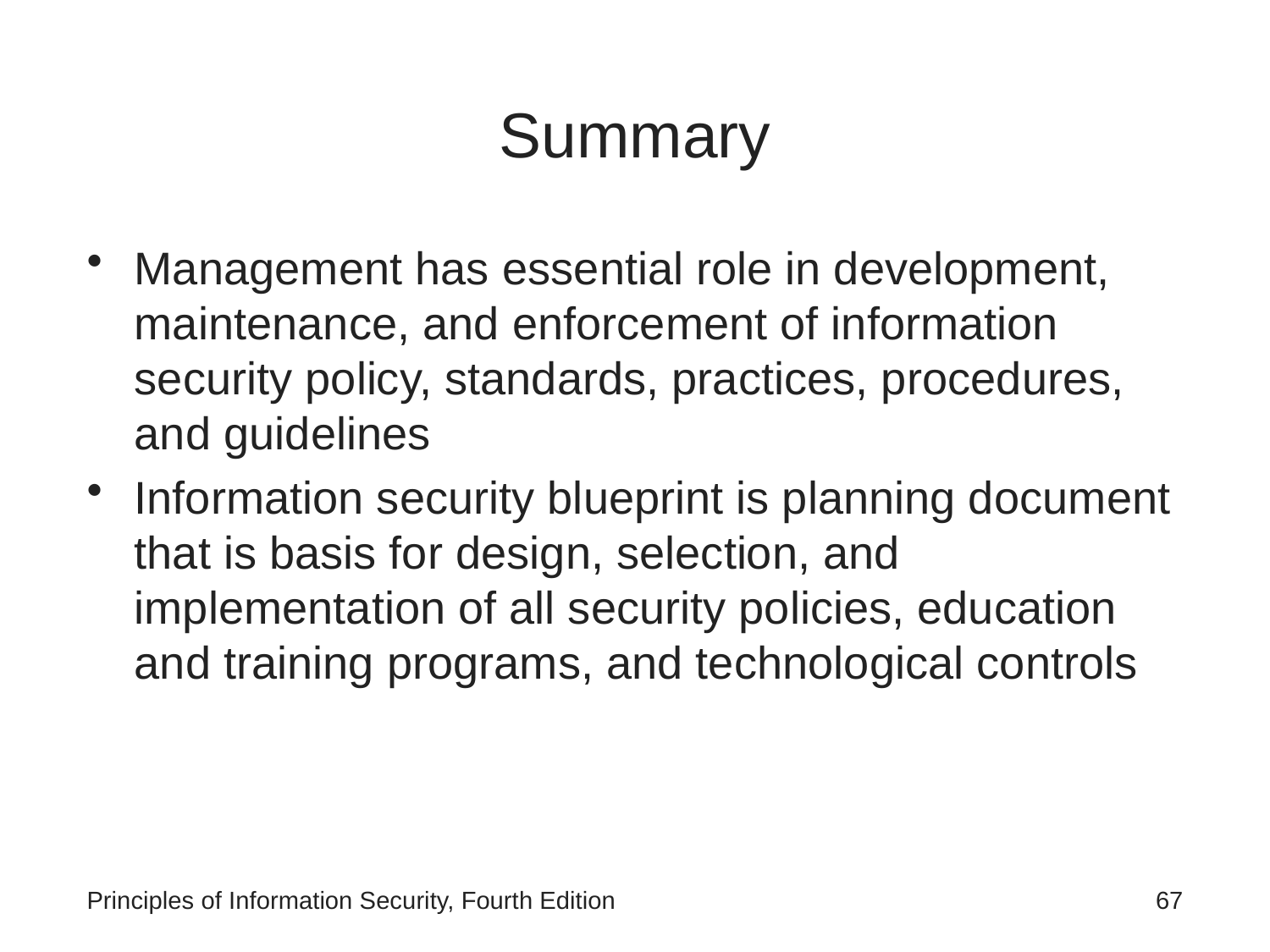

# Summary
Management has essential role in development, maintenance, and enforcement of information security policy, standards, practices, procedures, and guidelines
Information security blueprint is planning document that is basis for design, selection, and implementation of all security policies, education and training programs, and technological controls
Principles of Information Security, Fourth Edition
 67